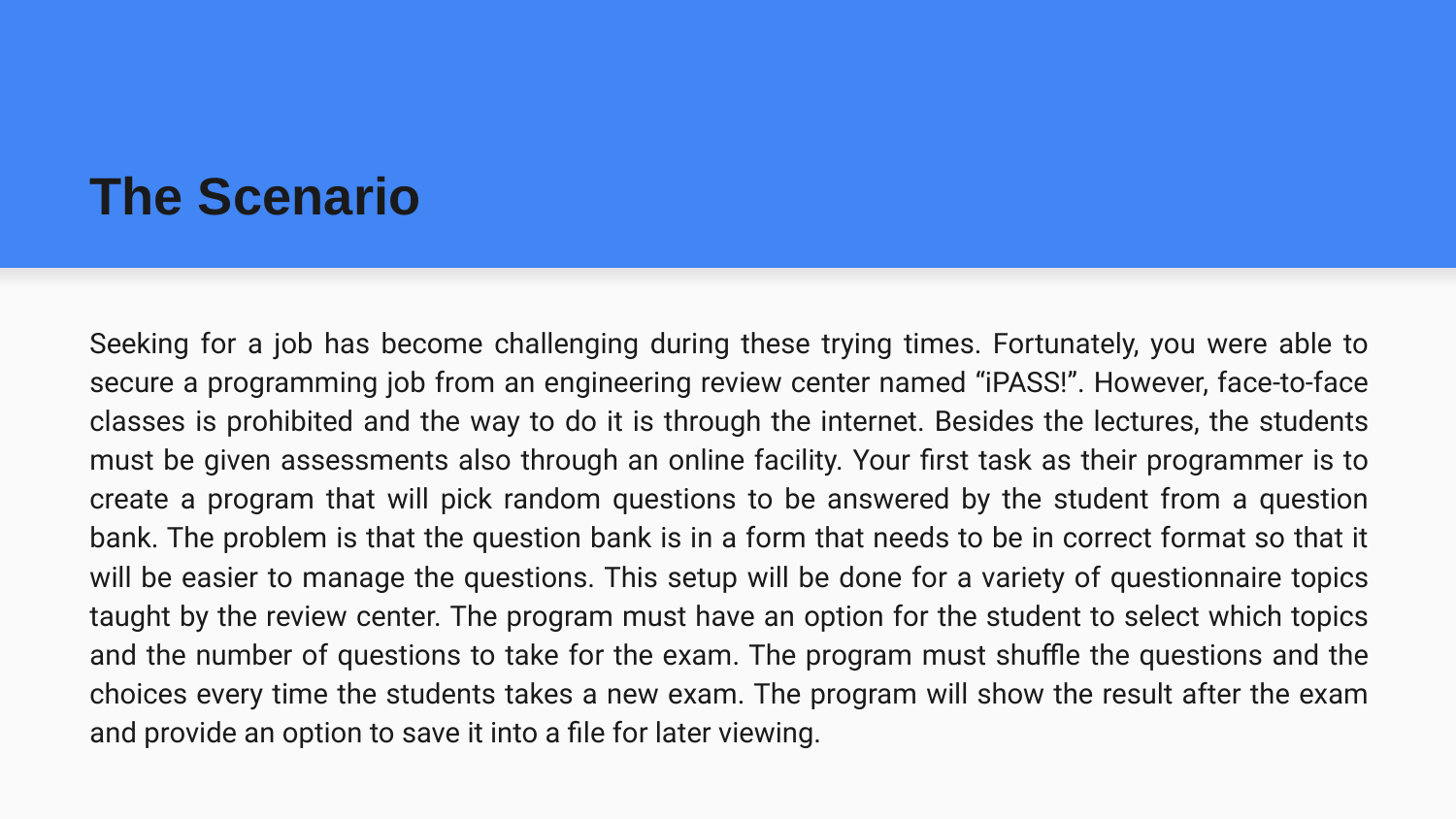

# The Scenario
Seeking for a job has become challenging during these trying times. Fortunately, you were able to secure a programming job from an engineering review center named “iPASS!”. However, face-to-face classes is prohibited and the way to do it is through the internet. Besides the lectures, the students must be given assessments also through an online facility. Your first task as their programmer is to create a program that will pick random questions to be answered by the student from a question bank. The problem is that the question bank is in a form that needs to be in correct format so that it will be easier to manage the questions. This setup will be done for a variety of questionnaire topics taught by the review center. The program must have an option for the student to select which topics and the number of questions to take for the exam. The program must shuffle the questions and the choices every time the students takes a new exam. The program will show the result after the exam and provide an option to save it into a file for later viewing.